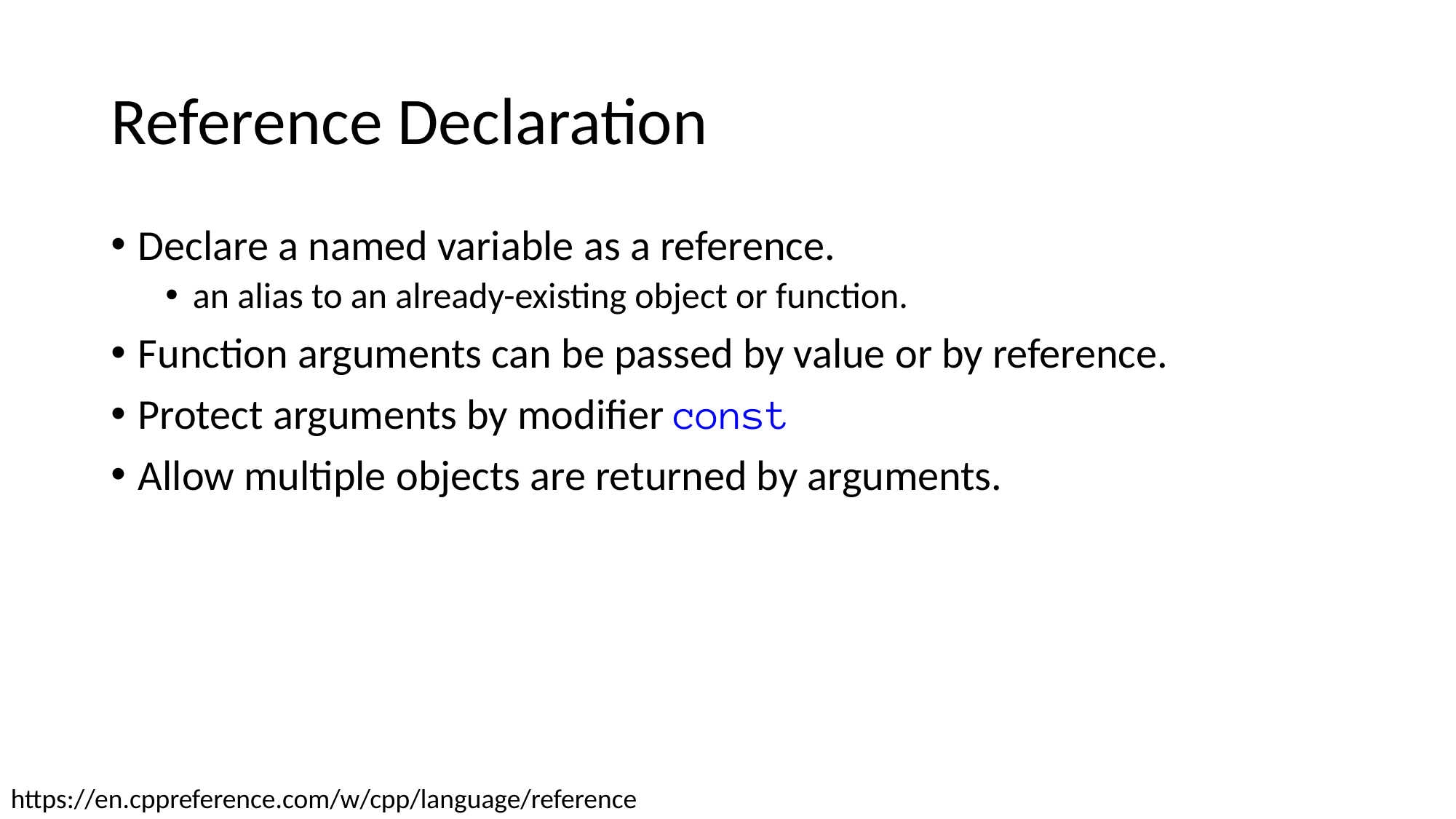

# Reference Declaration
Declare a named variable as a reference.
an alias to an already-existing object or function.
Function arguments can be passed by value or by reference.
Protect arguments by modifier const
Allow multiple objects are returned by arguments.

https://en.cppreference.com/w/cpp/language/reference